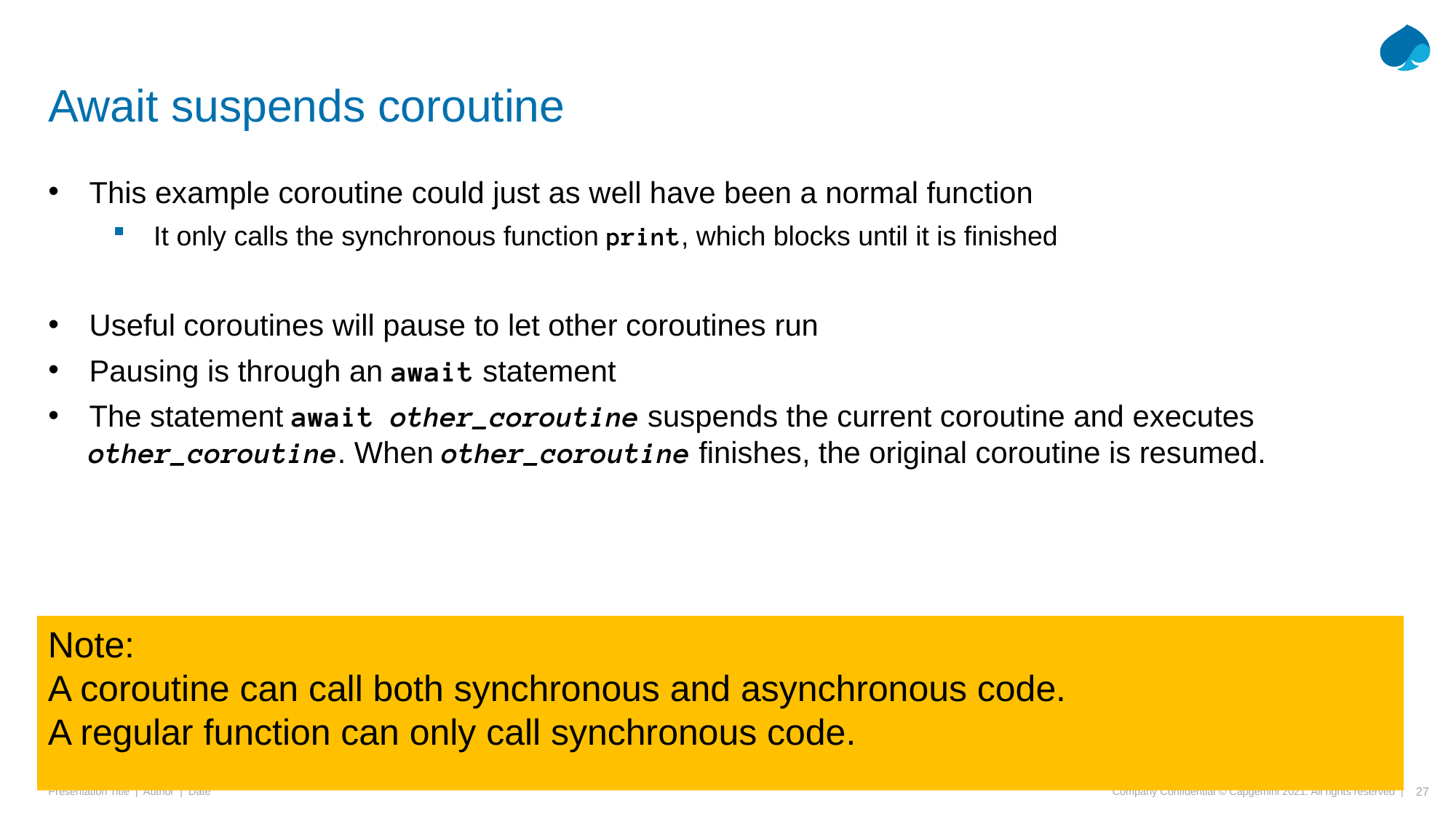

# Await suspends coroutine
This example coroutine could just as well have been a normal function
It only calls the synchronous function print, which blocks until it is finished

Useful coroutines will pause to let other coroutines run
Pausing is through an await statement
The statement await other_coroutine suspends the current coroutine and executes other_coroutine. When other_coroutine finishes, the original coroutine is resumed.
Note:
A coroutine can call both synchronous and asynchronous code.
A regular function can only call synchronous code.